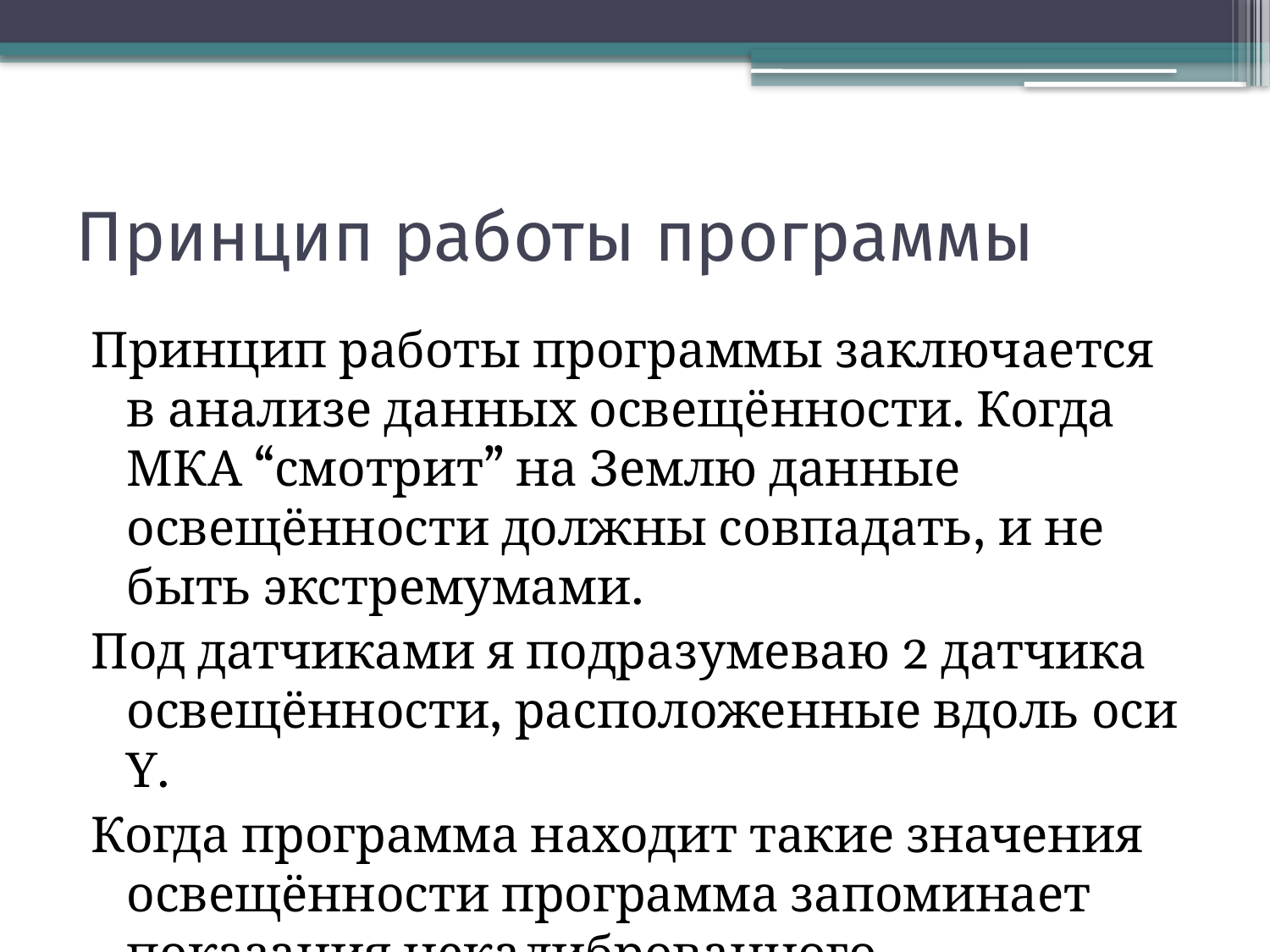

# Принцип работы программы
Принцип работы программы заключается в анализе данных освещённости. Когда МКА “смотрит” на Землю данные освещённости должны совпадать, и не быть экстремумами.
Под датчиками я подразумеваю 2 датчика освещённости, расположенные вдоль оси Y.
Когда программа находит такие значения освещённости программа запоминает показания некалиброванного магнитометра.